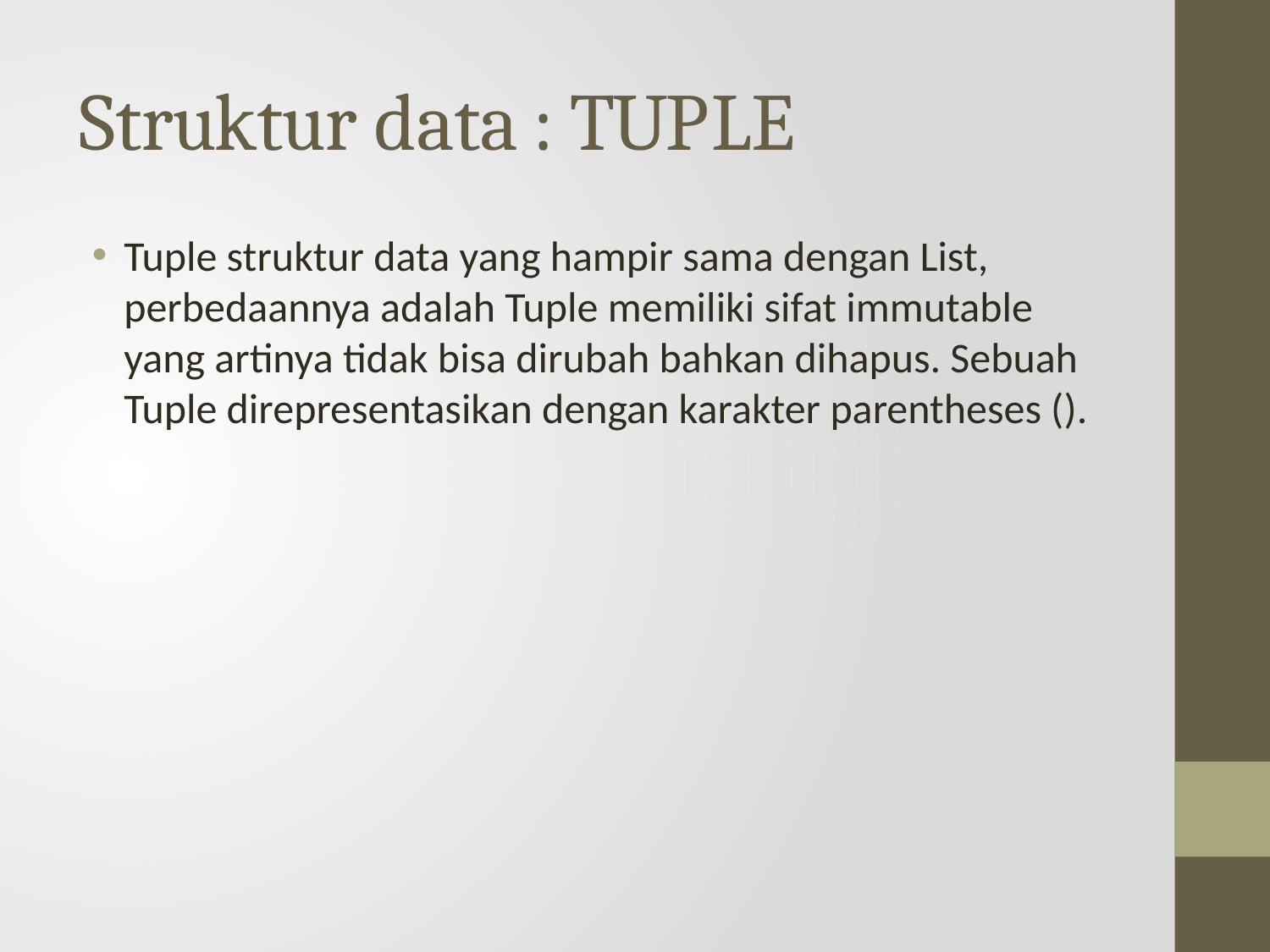

# Struktur data : TUPLE
Tuple struktur data yang hampir sama dengan List, perbedaannya adalah Tuple memiliki sifat immutable yang artinya tidak bisa dirubah bahkan dihapus. Sebuah Tuple direpresentasikan dengan karakter parentheses ().